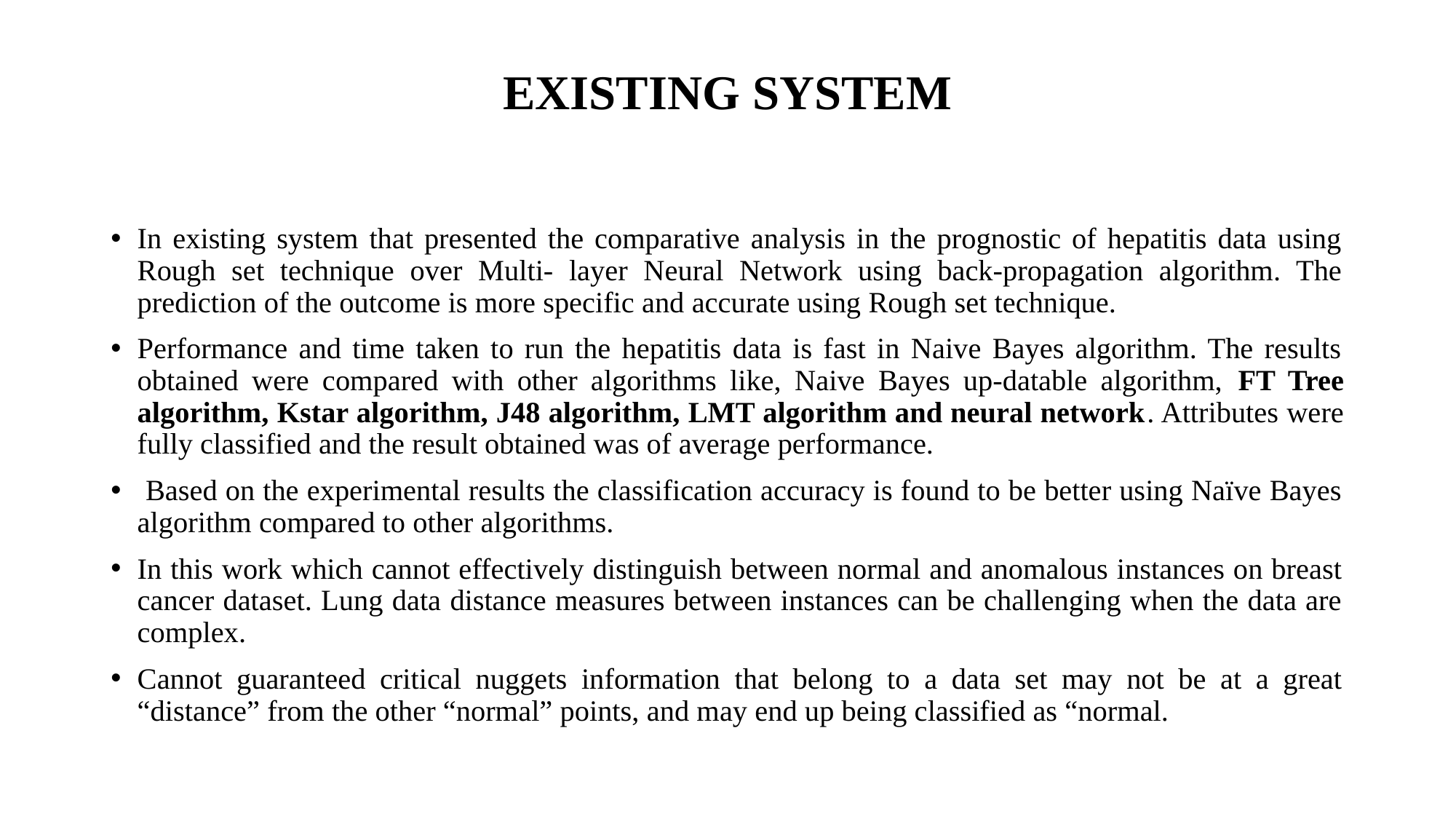

# EXISTING SYSTEM
In existing system that presented the comparative analysis in the prognostic of hepatitis data using Rough set technique over Multi- layer Neural Network using back-propagation algorithm. The prediction of the outcome is more specific and accurate using Rough set technique.
Performance and time taken to run the hepatitis data is fast in Naive Bayes algorithm. The results obtained were compared with other algorithms like, Naive Bayes up-datable algorithm, FT Tree algorithm, Kstar algorithm, J48 algorithm, LMT algorithm and neural network. Attributes were fully classified and the result obtained was of average performance.
 Based on the experimental results the classification accuracy is found to be better using Naïve Bayes algorithm compared to other algorithms.
In this work which cannot effectively distinguish between normal and anomalous instances on breast cancer dataset. Lung data distance measures between instances can be challenging when the data are complex.
Cannot guaranteed critical nuggets information that belong to a data set may not be at a great “distance” from the other “normal” points, and may end up being classified as “normal.